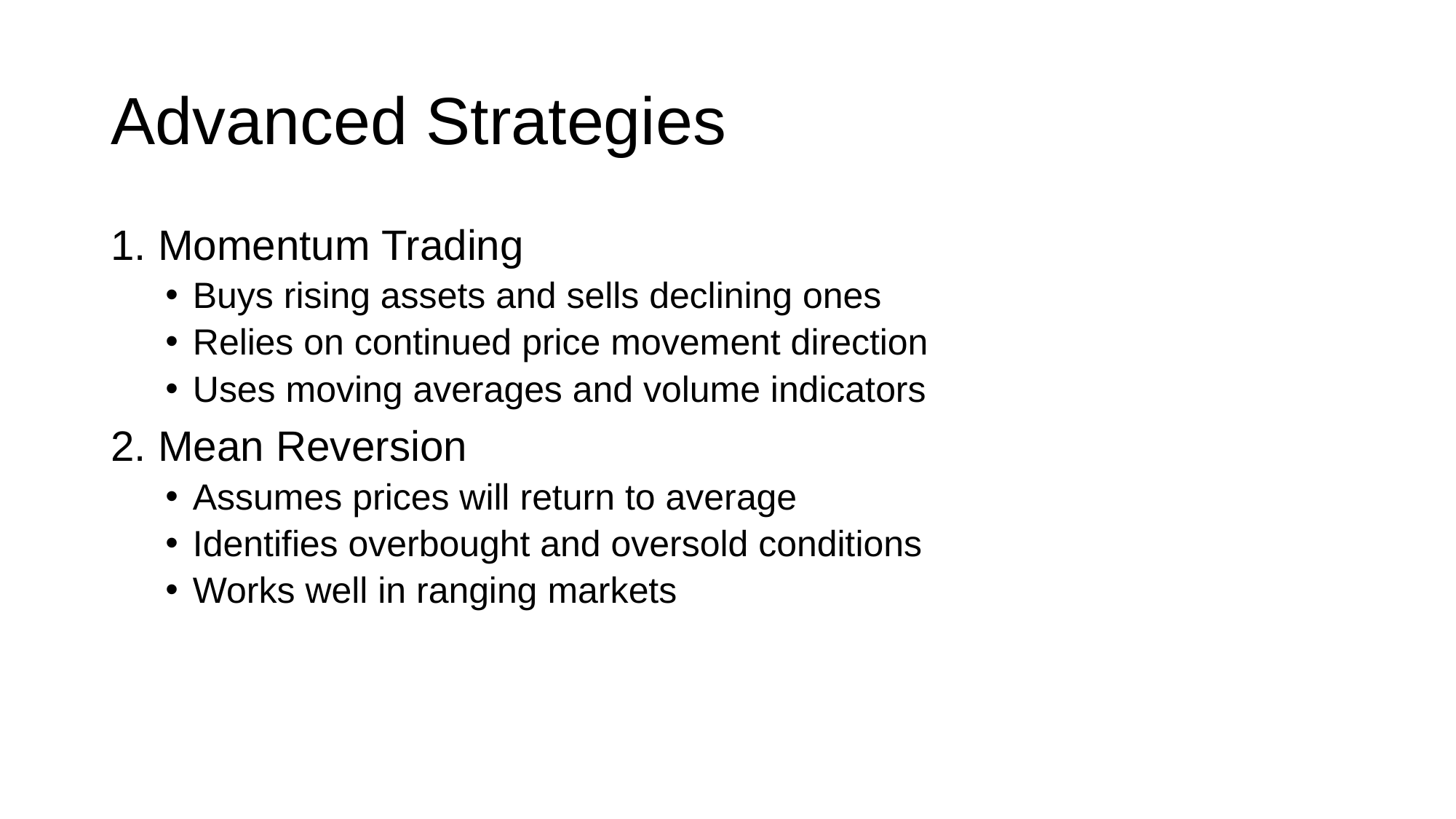

# Advanced Strategies
1. Momentum Trading
Buys rising assets and sells declining ones
Relies on continued price movement direction
Uses moving averages and volume indicators
2. Mean Reversion
Assumes prices will return to average
Identifies overbought and oversold conditions
Works well in ranging markets